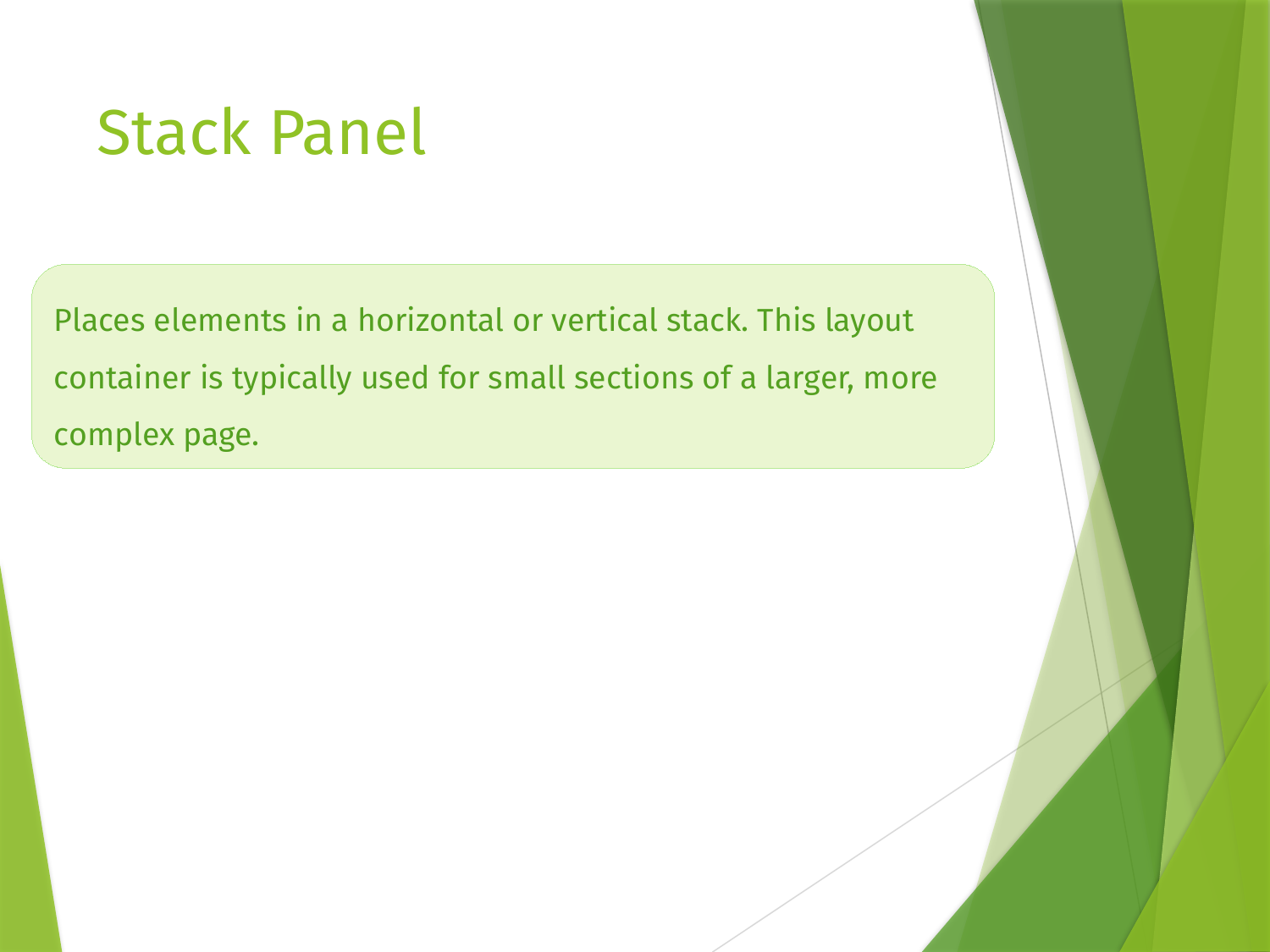

# Stack Panel
Places elements in a horizontal or vertical stack. This layout container is typically used for small sections of a larger, more complex page.